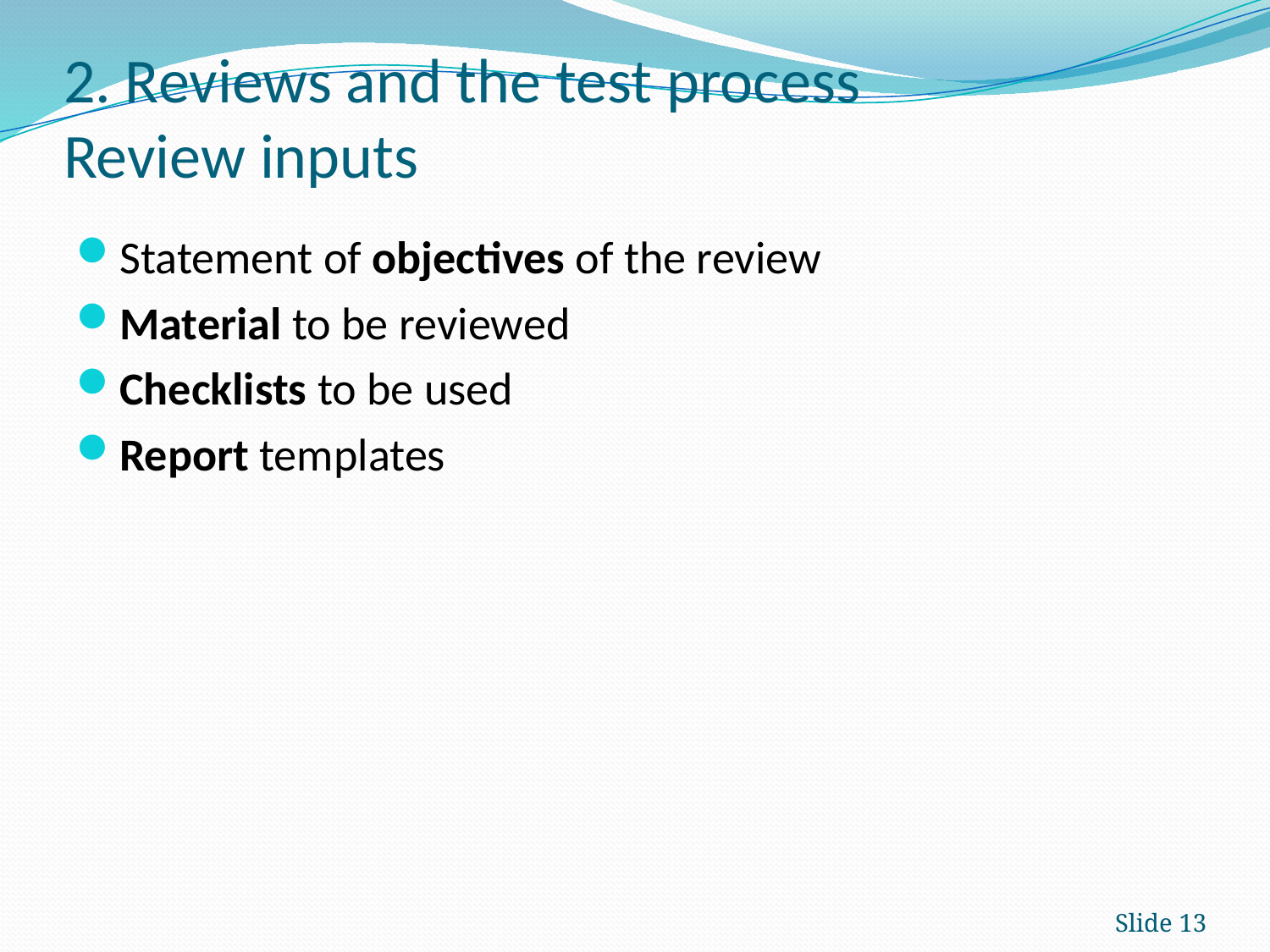

# 2. Reviews and the test process Review inputs
Statement of objectives of the review
Material to be reviewed
Checklists to be used
Report templates
Slide 13